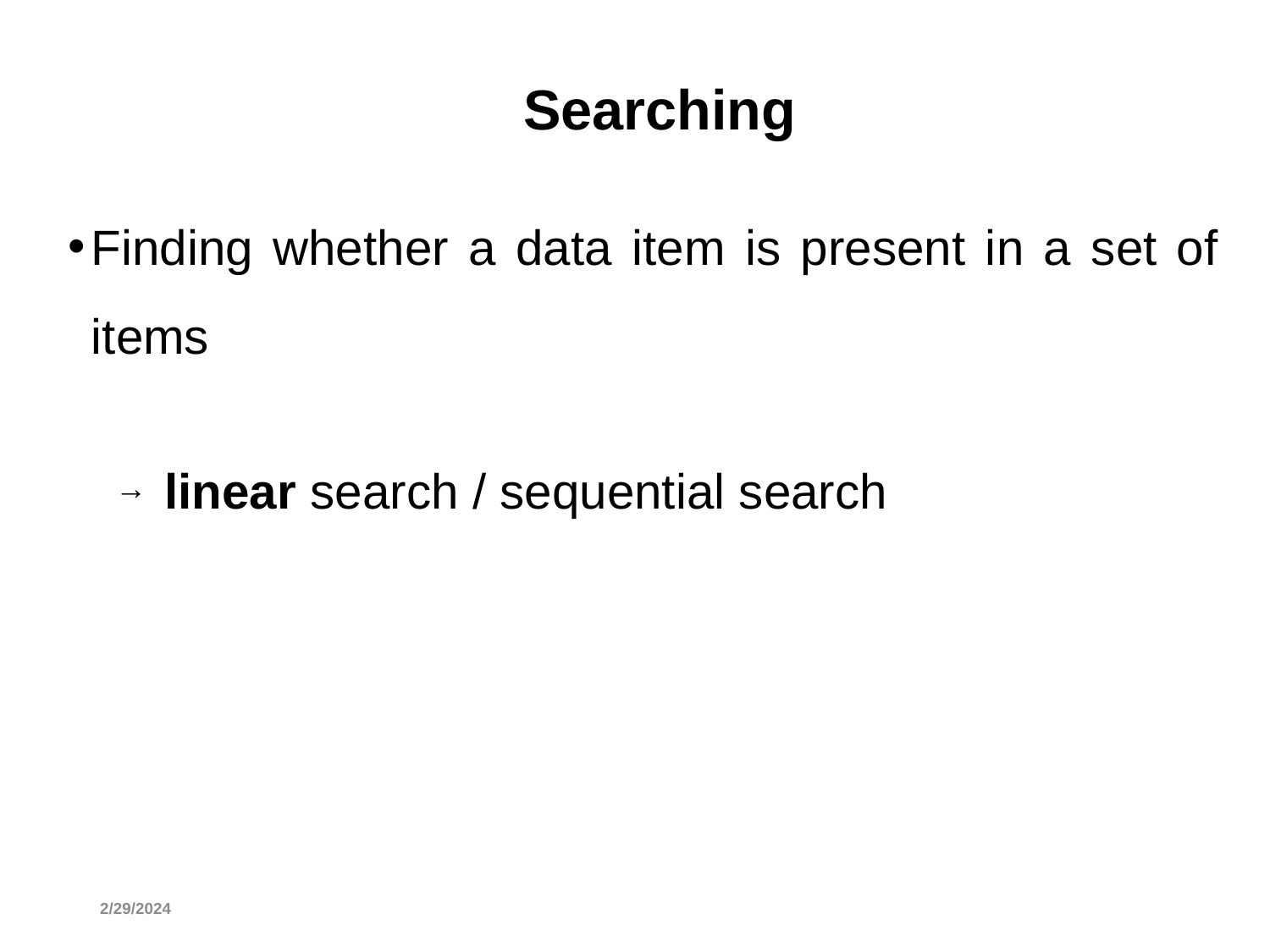

# Searching
Finding whether a data item is present in a set of items

  linear search / sequential search

2/29/2024
CSE 1001                                    Department of CSE
5